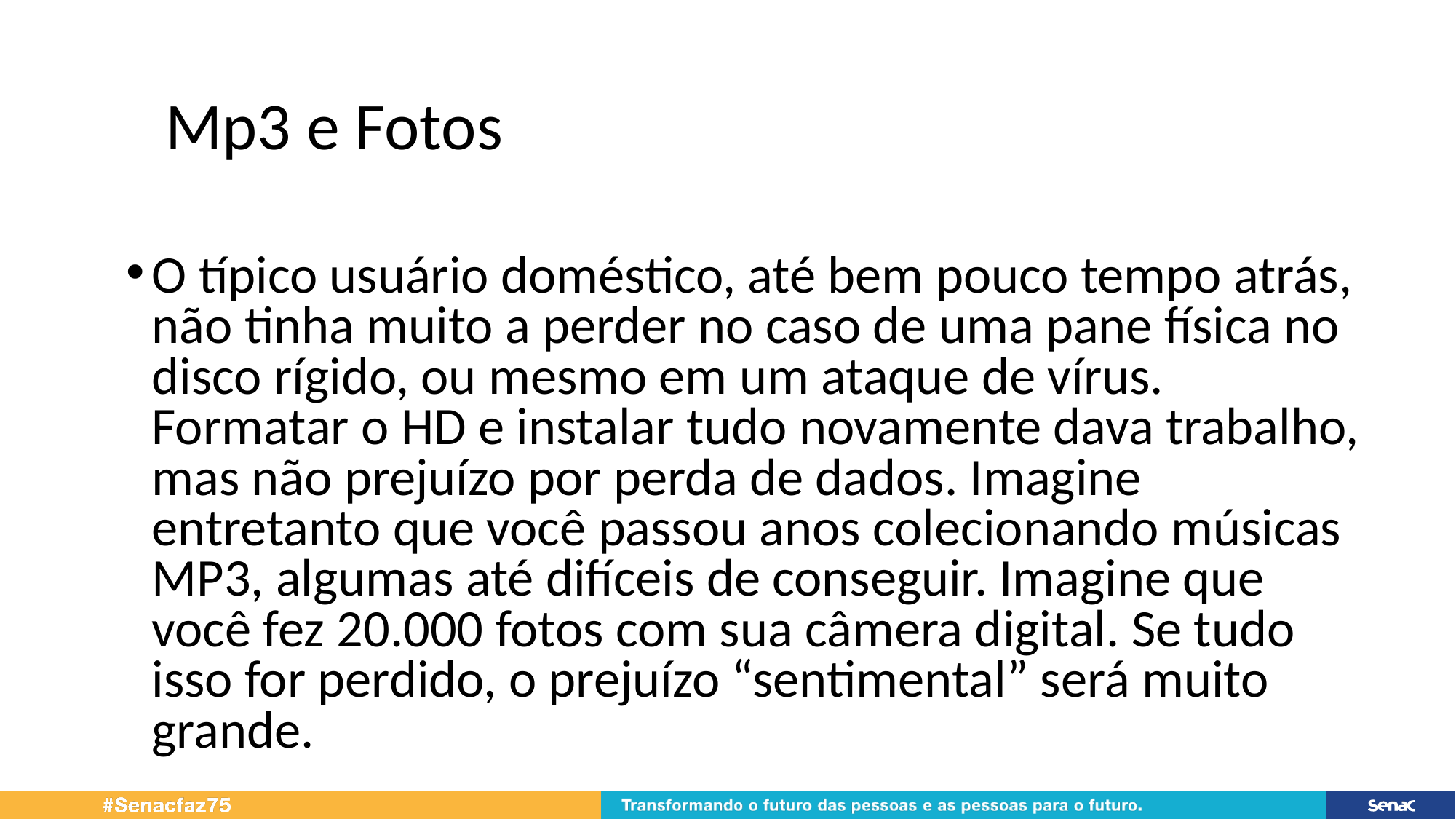

# Mp3 e Fotos
O típico usuário doméstico, até bem pouco tempo atrás, não tinha muito a perder no caso de uma pane física no disco rígido, ou mesmo em um ataque de vírus. Formatar o HD e instalar tudo novamente dava trabalho, mas não prejuízo por perda de dados. Imagine entretanto que você passou anos colecionando músicas MP3, algumas até difíceis de conseguir. Imagine que você fez 20.000 fotos com sua câmera digital. Se tudo isso for perdido, o prejuízo “sentimental” será muito grande.